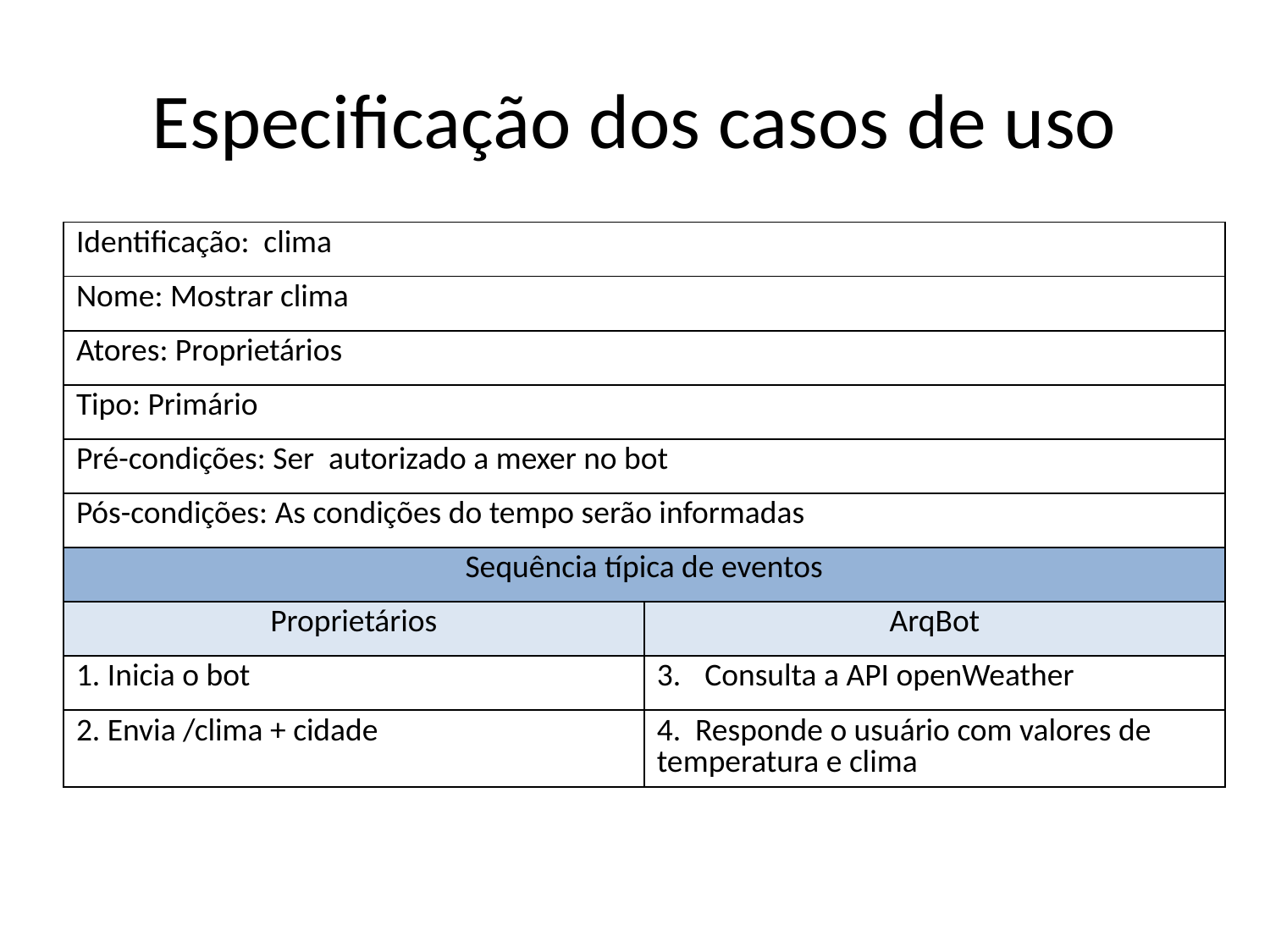

# Especificação dos casos de uso
| Identificação: clima |  |
| --- | --- |
| Nome: Mostrar clima |  |
| Atores: Proprietários |  |
| Tipo: Primário |  |
| Pré-condições: Ser autorizado a mexer no bot |  |
| Pós-condições: As condições do tempo serão informadas |  |
| Sequência típica de eventos |  |
| Proprietários | ArqBot |
| 1. Inicia o bot | Consulta a API openWeather |
| 2. Envia /clima + cidade | 4. Responde o usuário com valores de temperatura e clima |